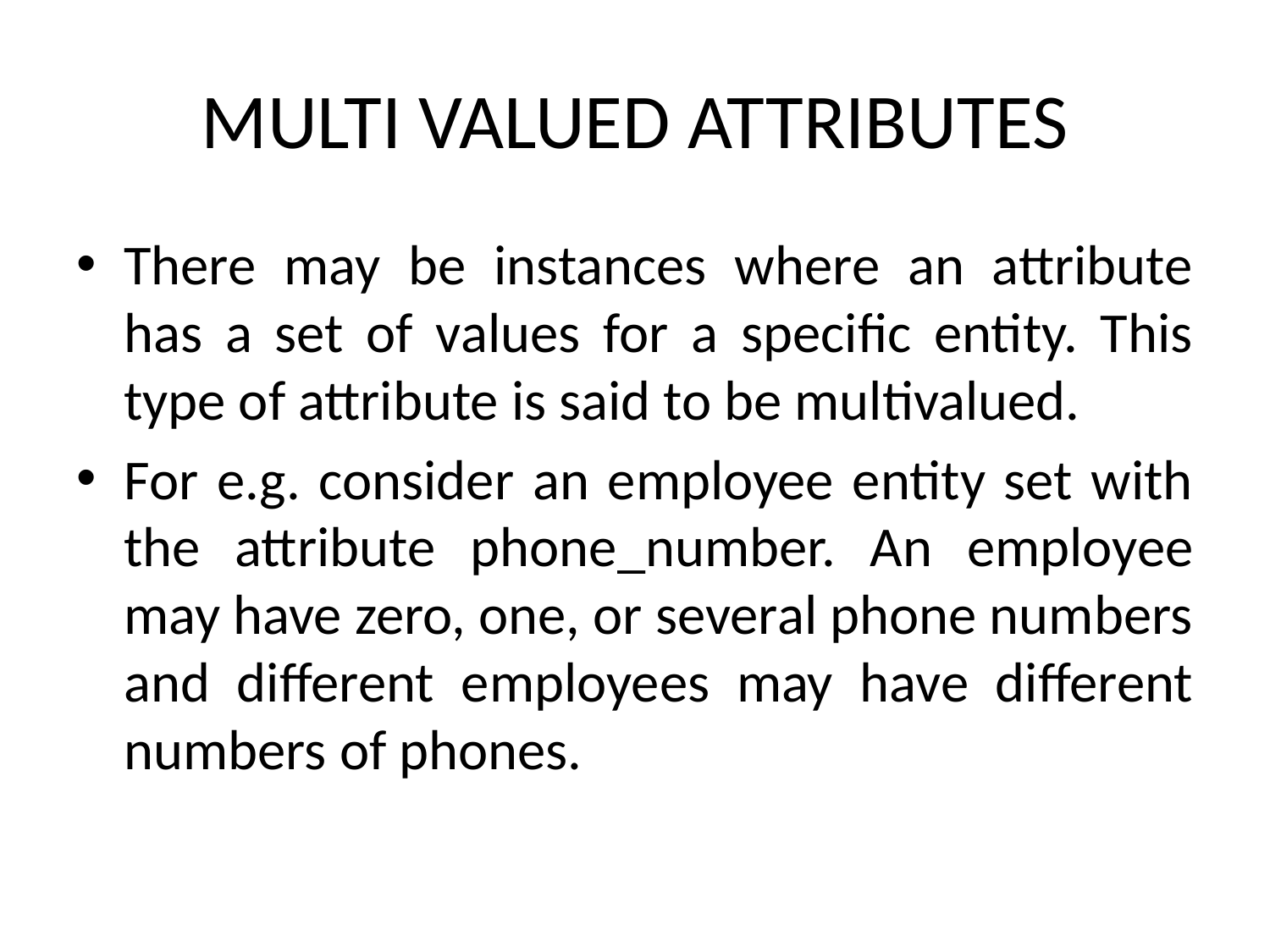

# MULTI VALUED ATTRIBUTES
There may be instances where an attribute has a set of values for a specific entity. This type of attribute is said to be multivalued.
For e.g. consider an employee entity set with the attribute phone_number. An employee may have zero, one, or several phone numbers and different employees may have different numbers of phones.